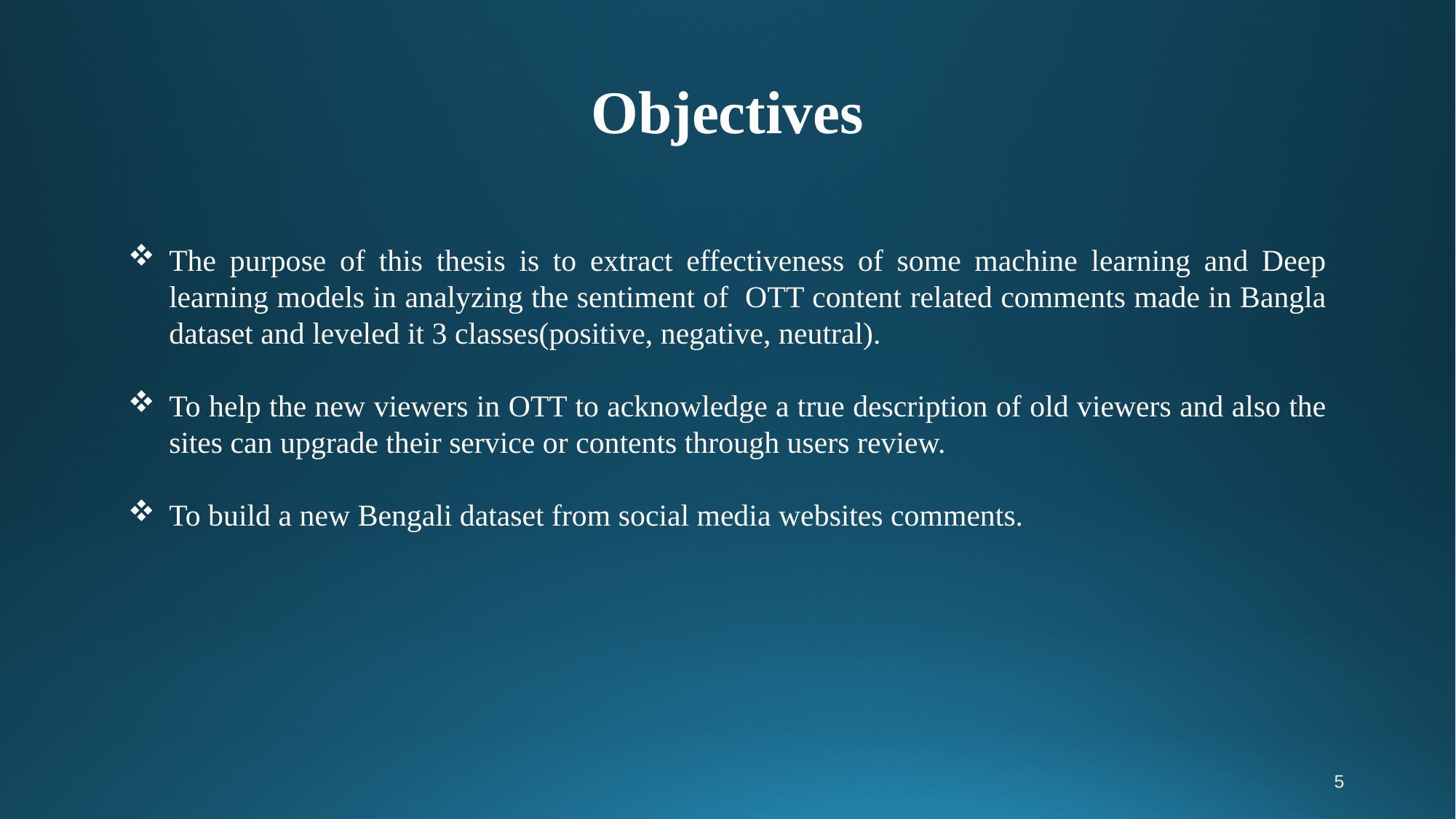

# Objectives
The purpose of this thesis is to extract effectiveness of some machine learning and Deep learning models in analyzing the sentiment of  OTT content related comments made in Bangla dataset and leveled it 3 classes(positive, negative, neutral).

To help the new viewers in OTT to acknowledge a true description of old viewers and also the sites can upgrade their service or contents through users review.

To build a new Bengali dataset from social media websites comments.

5